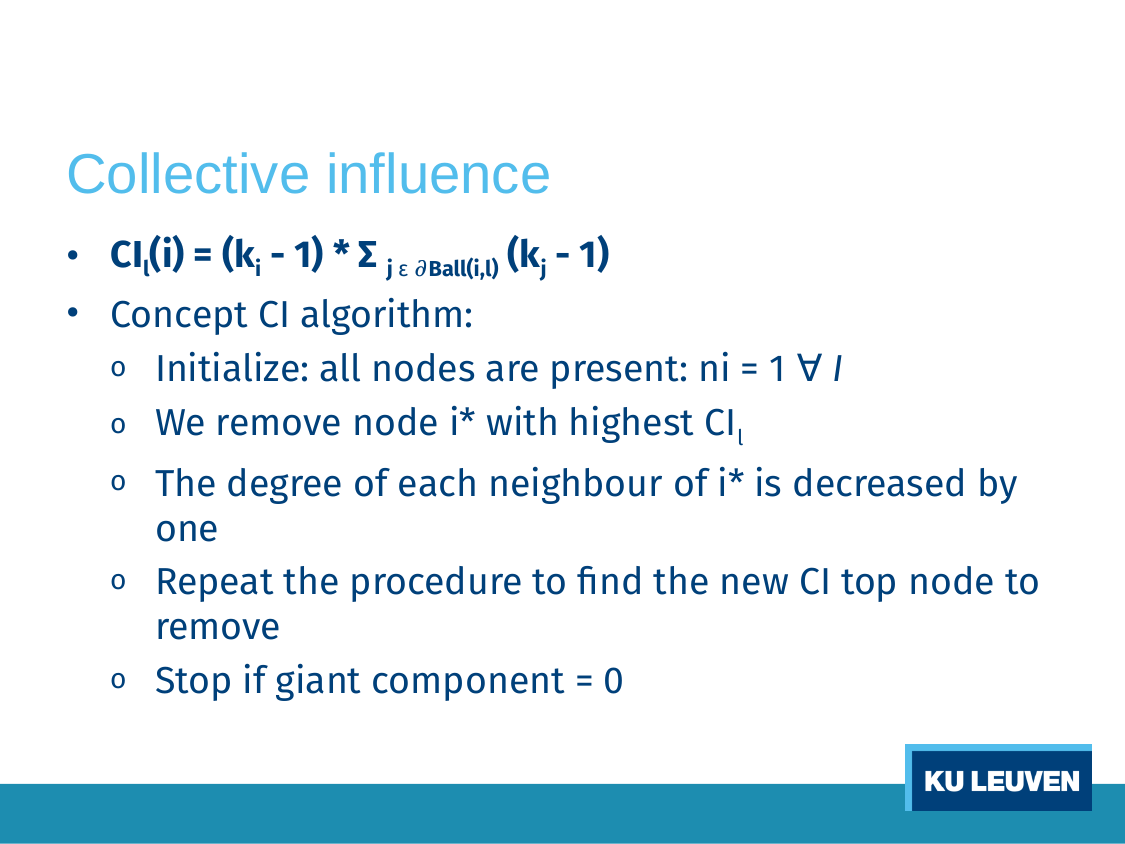

# Collective influence
CIl(i) = (ki - 1) * Σ j ε 𝜕Ball(i,l) (kj - 1)
Concept CI algorithm:
Initialize: all nodes are present: ni = 1 ∀ I
We remove node i* with highest CIl
The degree of each neighbour of i* is decreased by one
Repeat the procedure to find the new CI top node to remove
Stop if giant component = 0